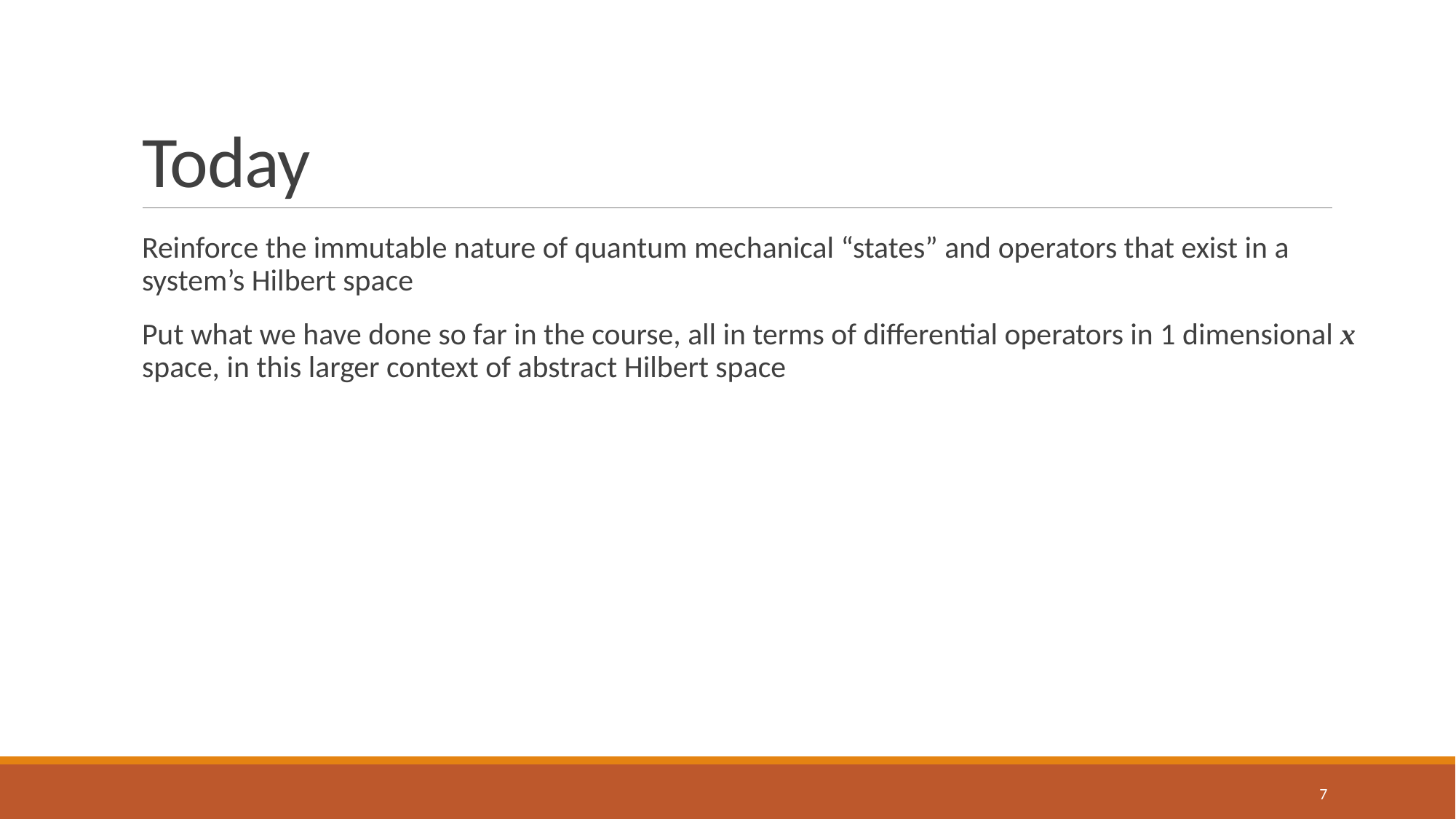

# Today
Reinforce the immutable nature of quantum mechanical “states” and operators that exist in a system’s Hilbert space
Put what we have done so far in the course, all in terms of differential operators in 1 dimensional x space, in this larger context of abstract Hilbert space
7